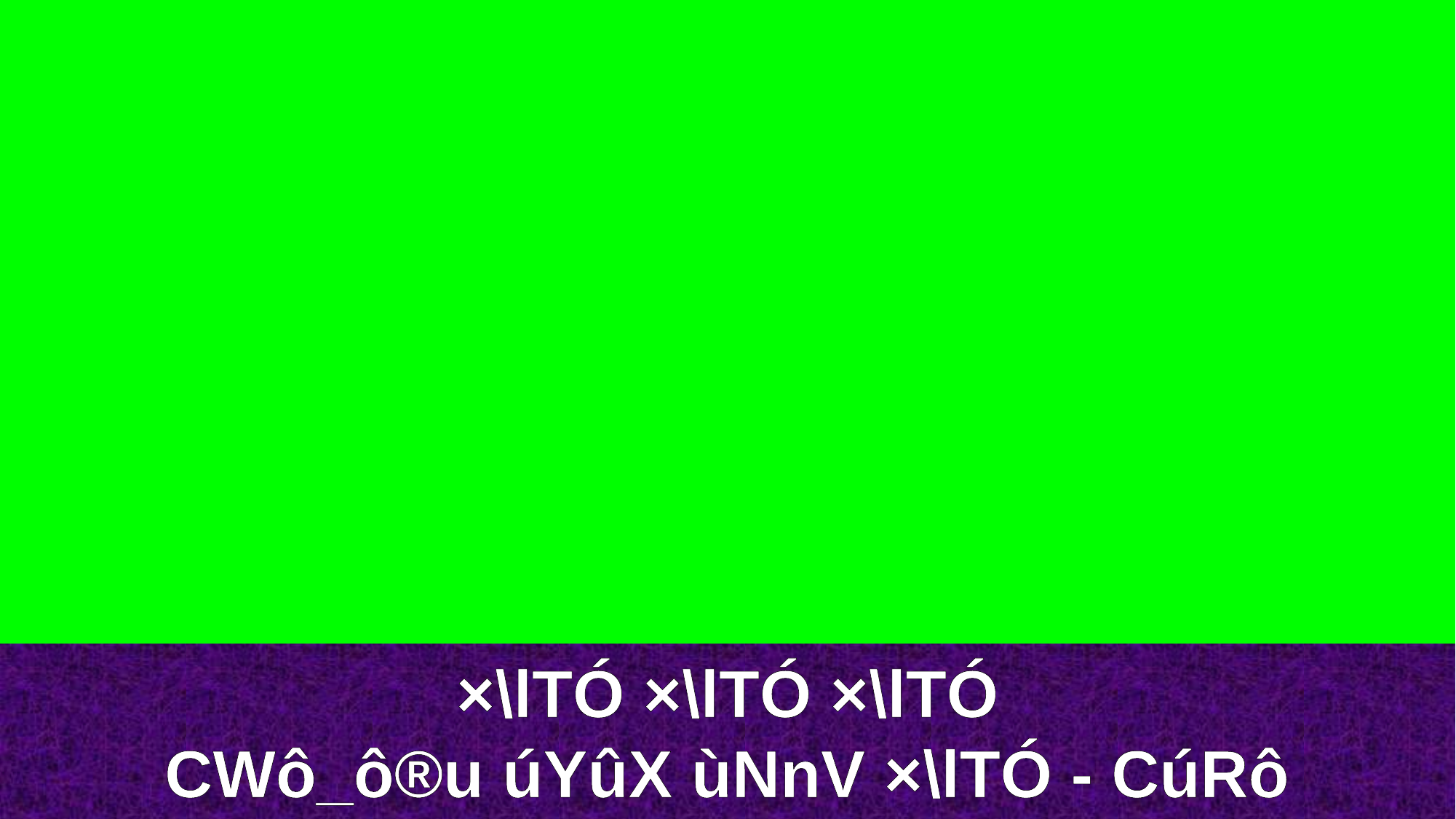

×\lTÓ ×\lTÓ ×\lTÓ
CWô_ô®u úYûX ùNnV ×\lTÓ - CúRô